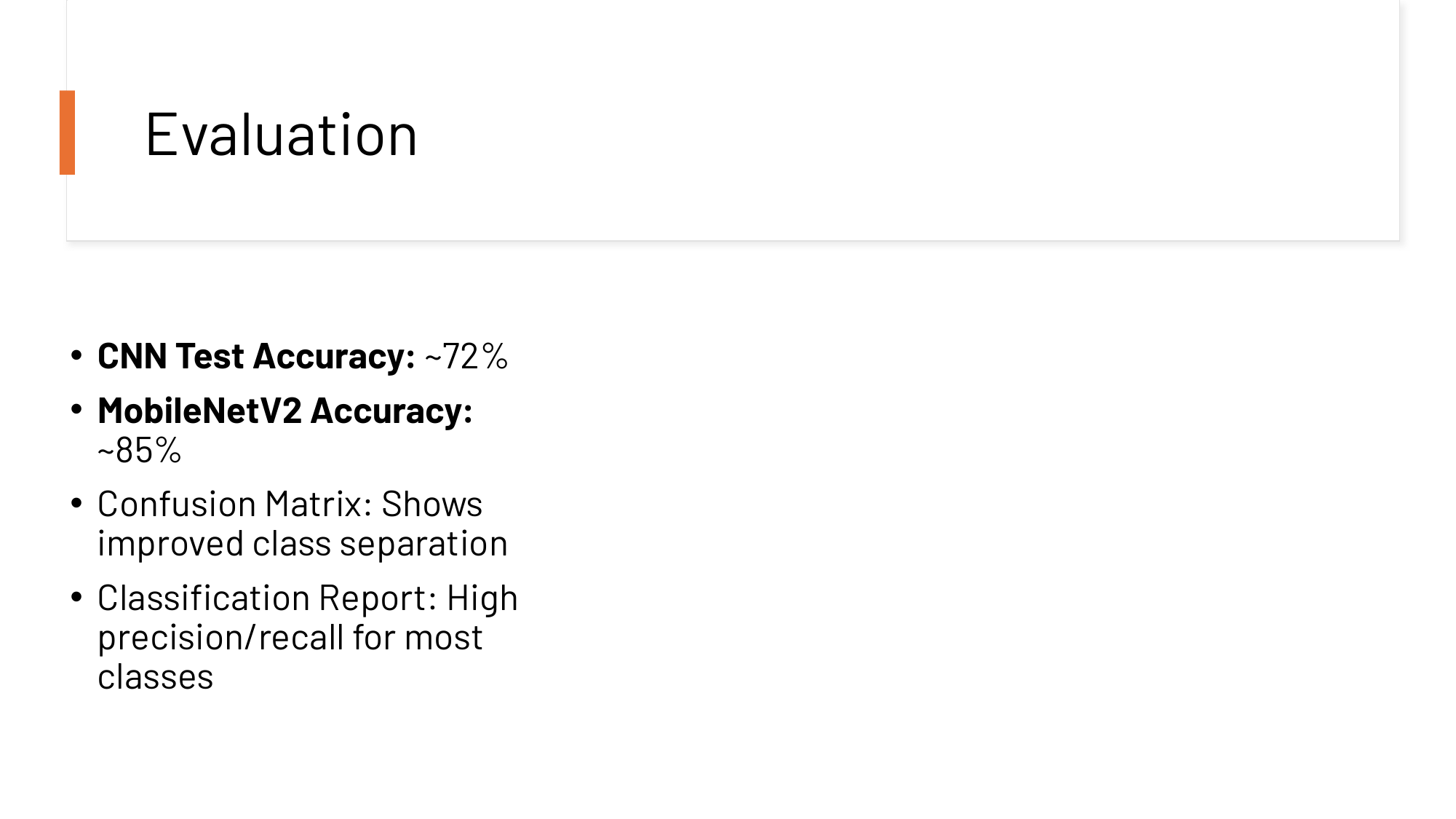

# Evaluation

CNN Test Accuracy: ~72%
MobileNetV2 Accuracy: ~85%
Confusion Matrix: Shows improved class separation
Classification Report: High precision/recall for most classes